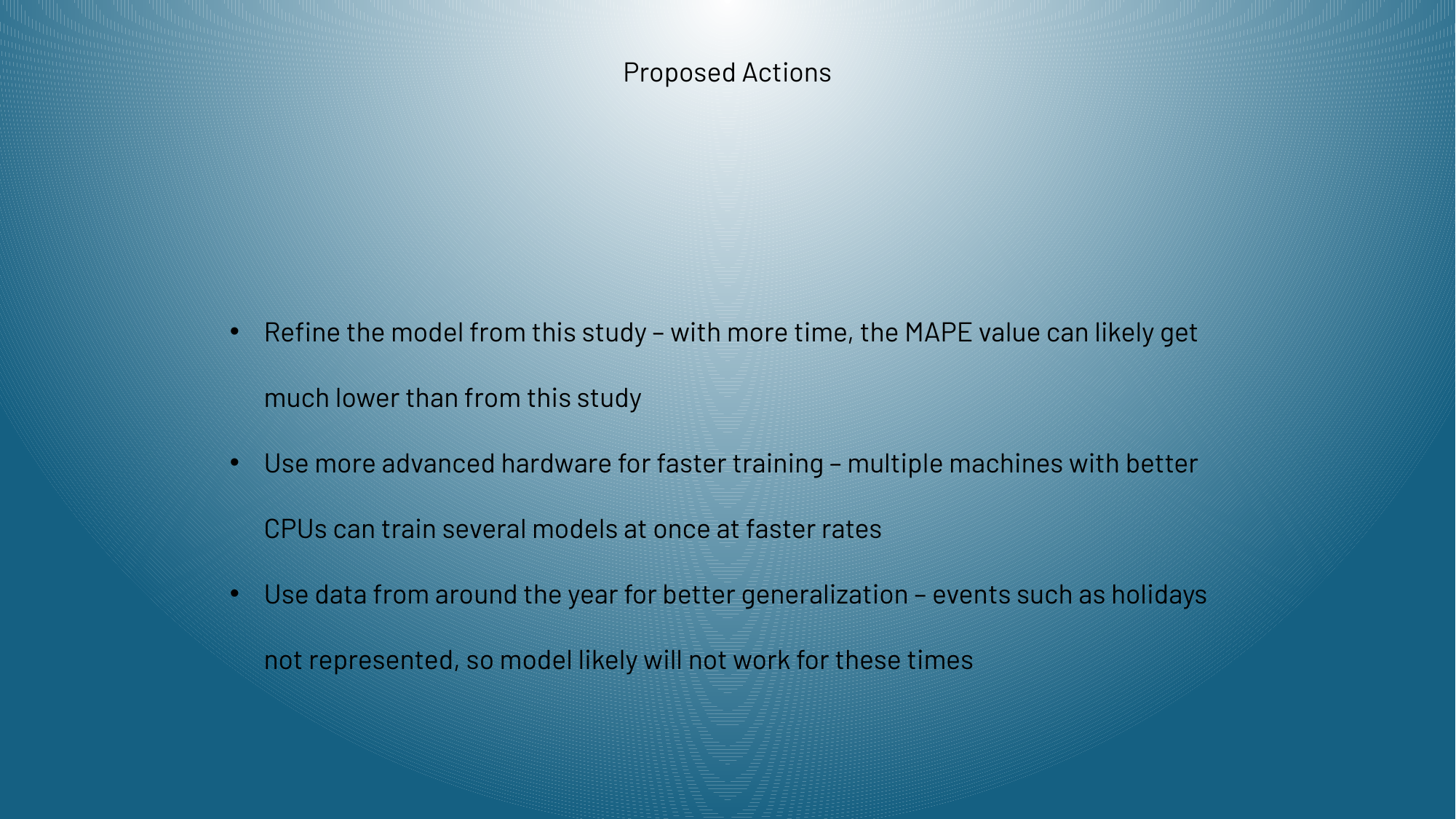

Proposed Actions
Refine the model from this study – with more time, the MAPE value can likely get much lower than from this study
Use more advanced hardware for faster training – multiple machines with better CPUs can train several models at once at faster rates
Use data from around the year for better generalization – events such as holidays not represented, so model likely will not work for these times